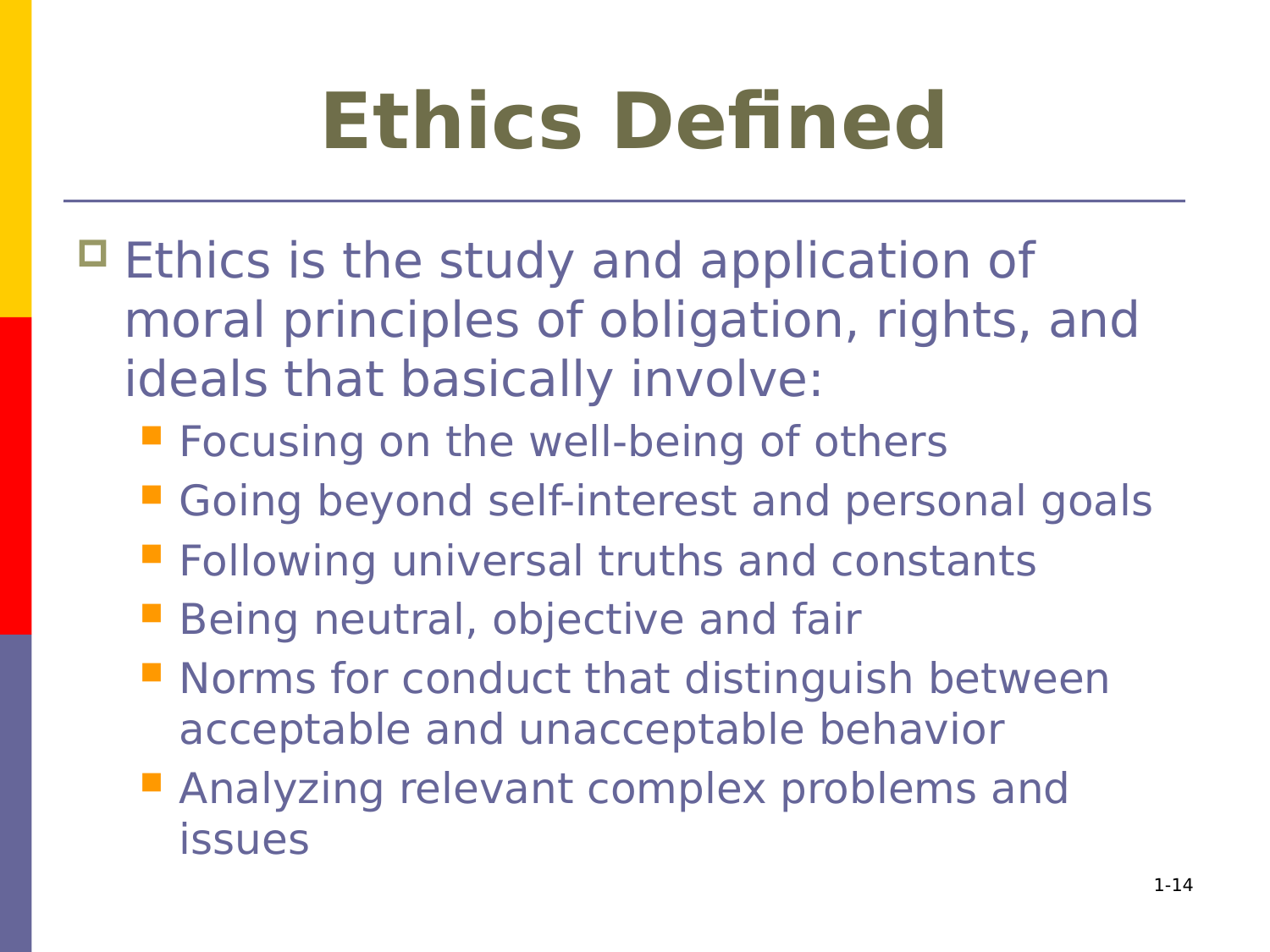

# Ethics Defined
Ethics is the study and application of moral principles of obligation, rights, and ideals that basically involve:
Focusing on the well-being of others
Going beyond self-interest and personal goals
Following universal truths and constants
Being neutral, objective and fair
Norms for conduct that distinguish between acceptable and unacceptable behavior
Analyzing relevant complex problems and issues
1-14